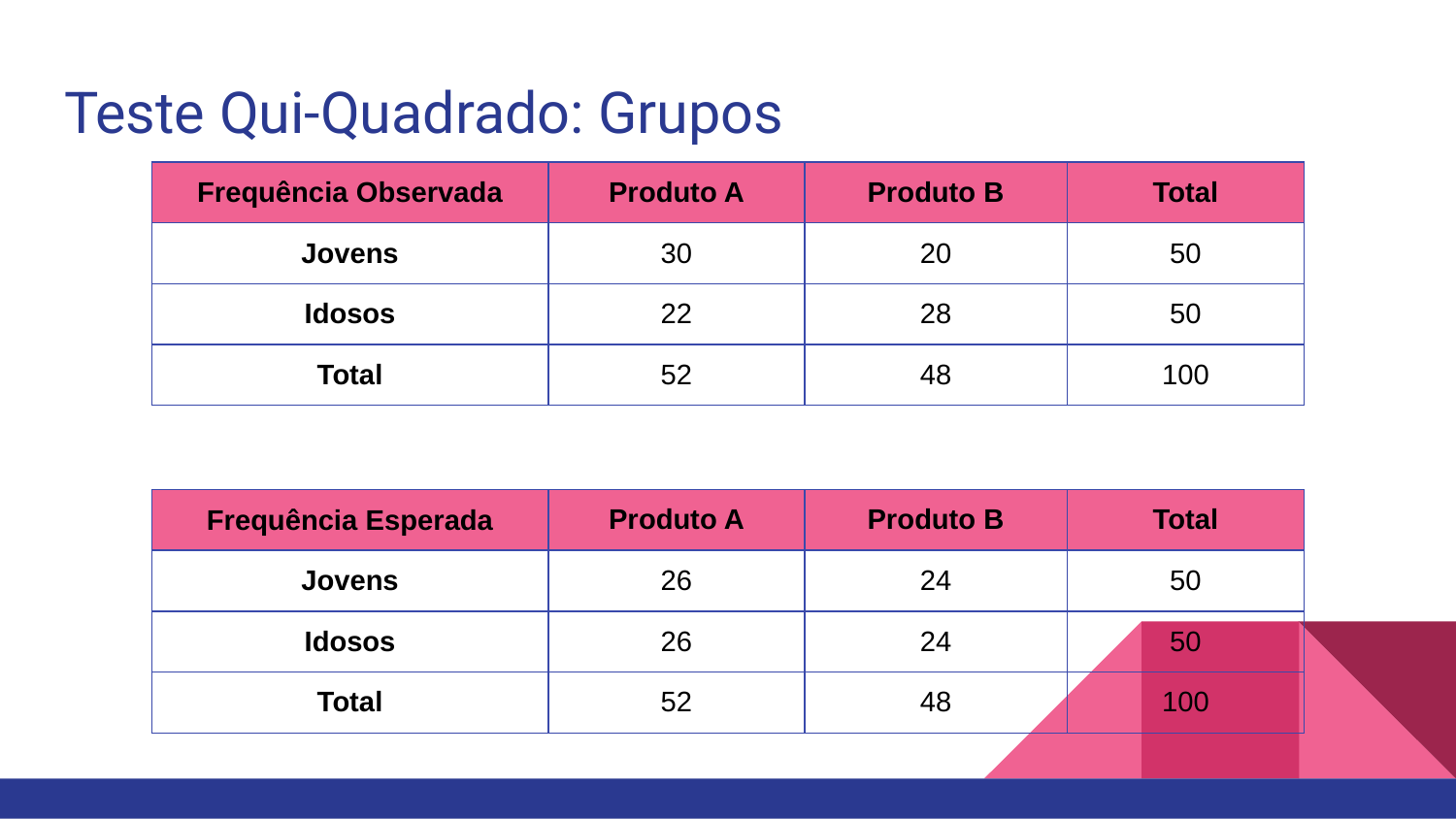

# Teste Qui-Quadrado: Grupos
| Frequência Observada | Produto A | Produto B | Total |
| --- | --- | --- | --- |
| Jovens | 30 | 20 | 50 |
| Idosos | 22 | 28 | 50 |
| Total | 52 | 48 | 100 |
| Frequência Esperada | Produto A | Produto B | Total |
| --- | --- | --- | --- |
| Jovens | 26 | 24 | 50 |
| Idosos | 26 | 24 | 50 |
| Total | 52 | 48 | 100 |